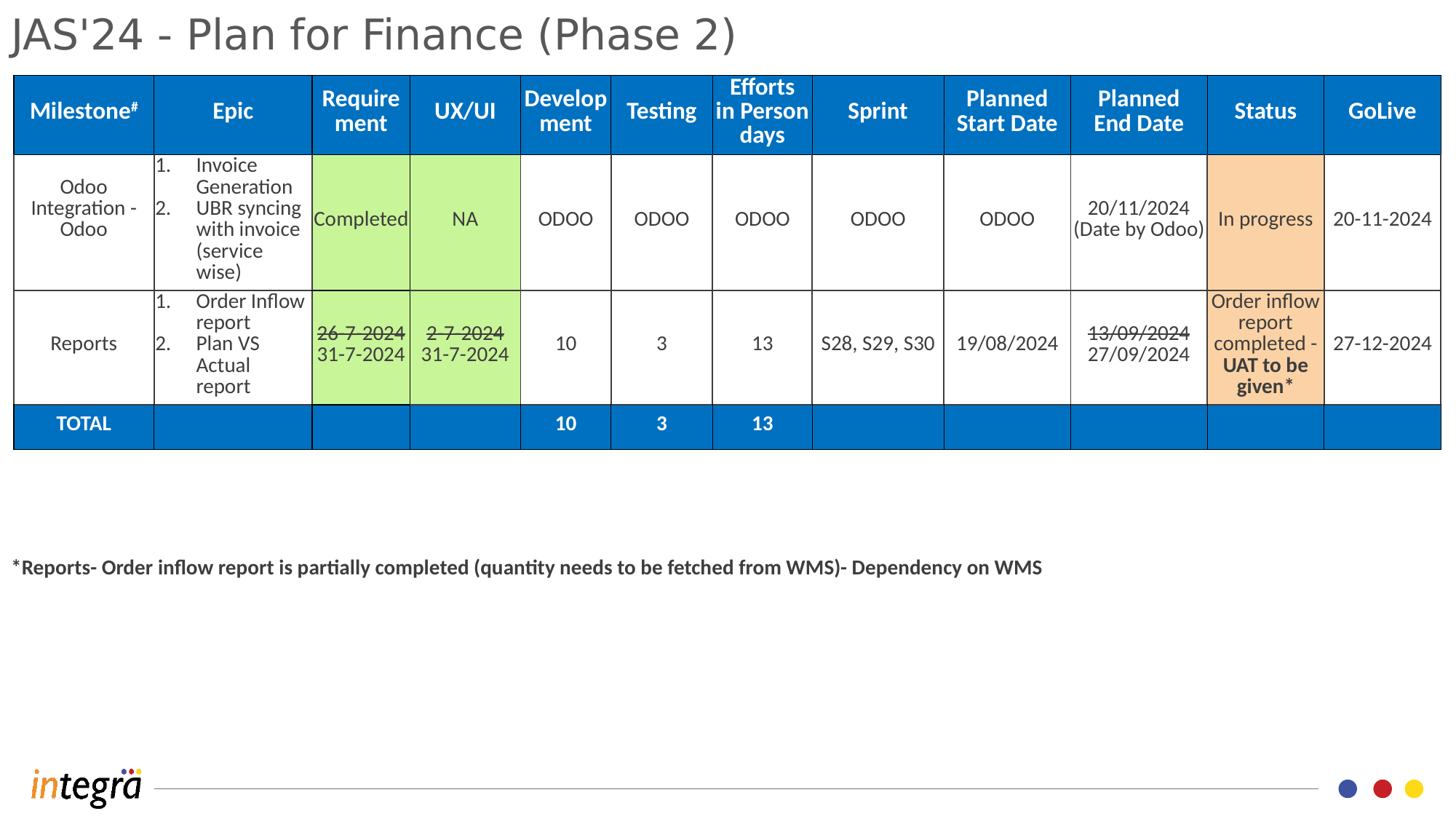

JAS'24 - Plan for Finance (Phase 2)

*Reports- Order inflow report is partially completed (quantity needs to be fetched from WMS)- Dependency on WMS

| Milestone# | Epic | Requirement | UX/UI | Development | Testing | Efforts in Person days | Sprint | Planned Start Date | Planned End Date | Status | GoLive |
| --- | --- | --- | --- | --- | --- | --- | --- | --- | --- | --- | --- |
| Odoo Integration - Odoo | Invoice Generation UBR syncing with invoice (service wise) | Completed | NA | ODOO | ODOO | ODOO | ODOO | ODOO | 20/11/2024 (Date by Odoo) | In progress | 20-11-2024 |
| Reports | Order Inflow report Plan VS Actual report | 26-7-2024 31-7-2024 | 2-7-2024 31-7-2024 | 10 | 3 | 13 | S28, S29, S30 | 19/08/2024 | 13/09/2024 27/09/2024 | Order inflow report completed - UAT to be given\* | 27-12-2024 |
| TOTAL |  |  |  | 10 | 3 | 13 |  |  |  |  |  |